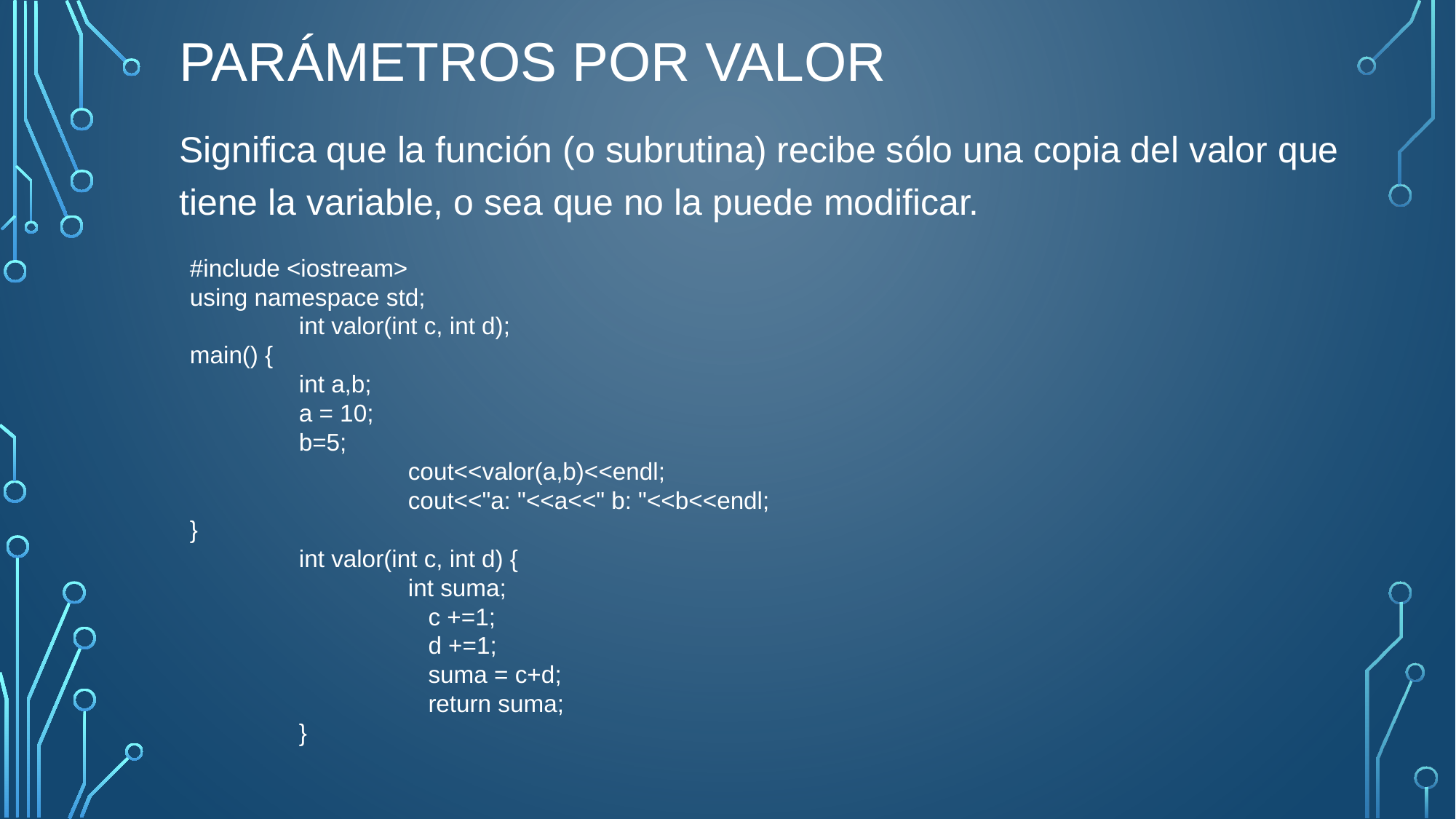

# Parámetros por valor
Significa que la función (o subrutina) recibe sólo una copia del valor que tiene la variable, o sea que no la puede modificar.
#include <iostream>
using namespace std;
	int valor(int c, int d);
main() {
	int a,b;
	a = 10;
	b=5;
		cout<<valor(a,b)<<endl;
		cout<<"a: "<<a<<" b: "<<b<<endl;
}
	int valor(int c, int d) {
		int suma;
		   c +=1;
		   d +=1;
		   suma = c+d;
		   return suma;
	}